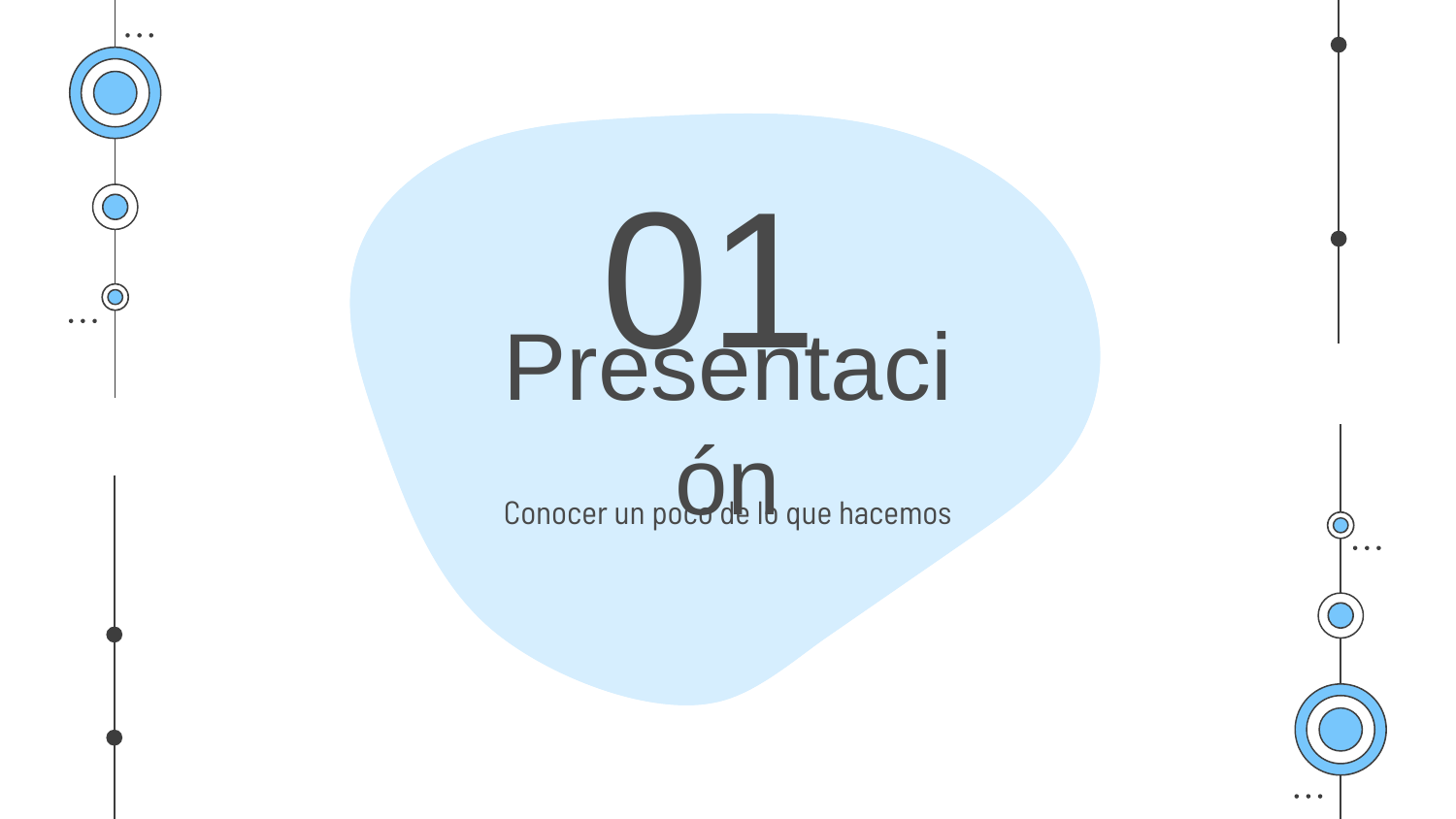

01
# Presentación
Conocer un poco de lo que hacemos